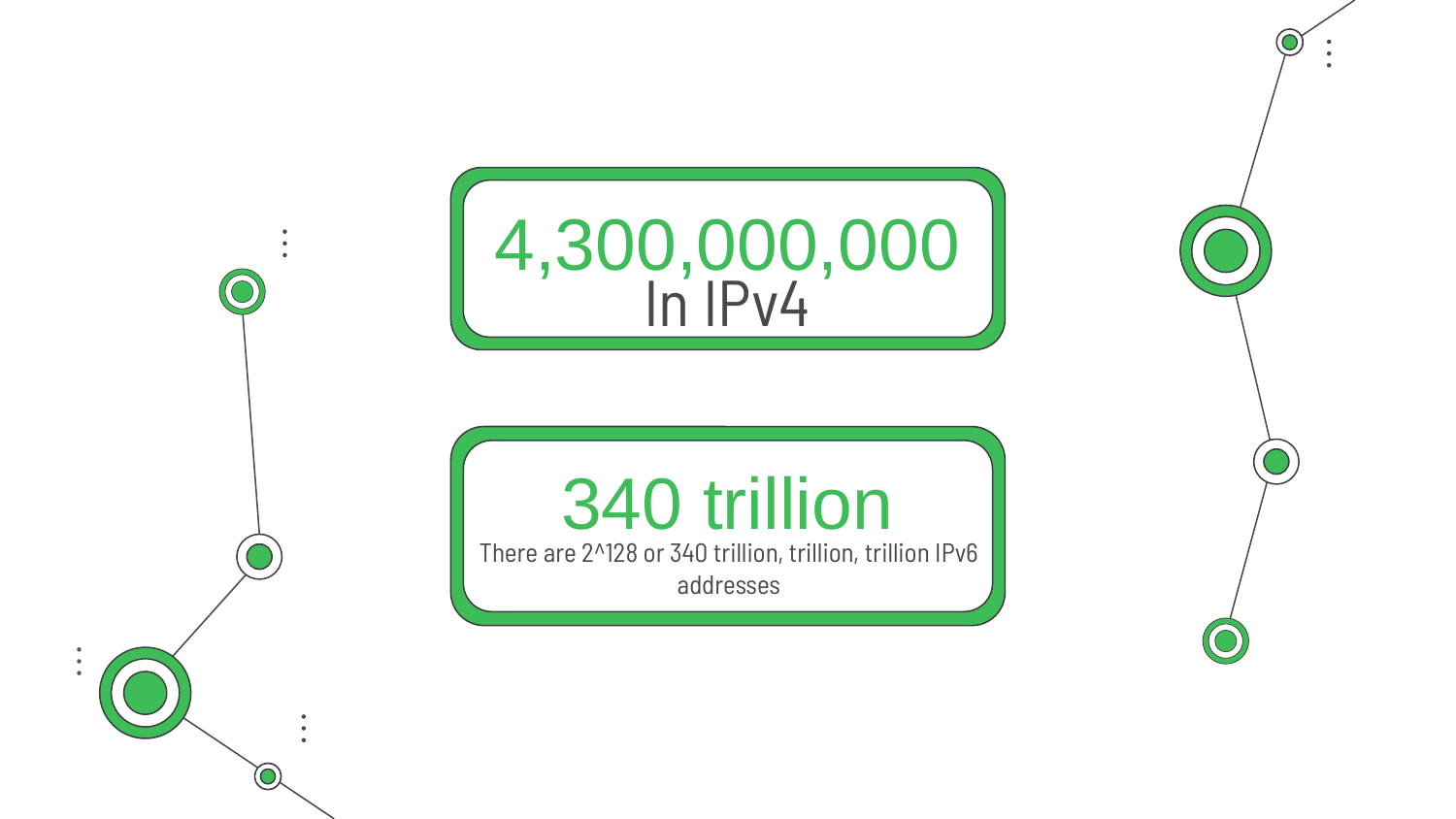

# 4,300,000,000
In IPv4

340 trillion
There are 2^128 or 340 trillion, trillion, trillion IPv6 addresses